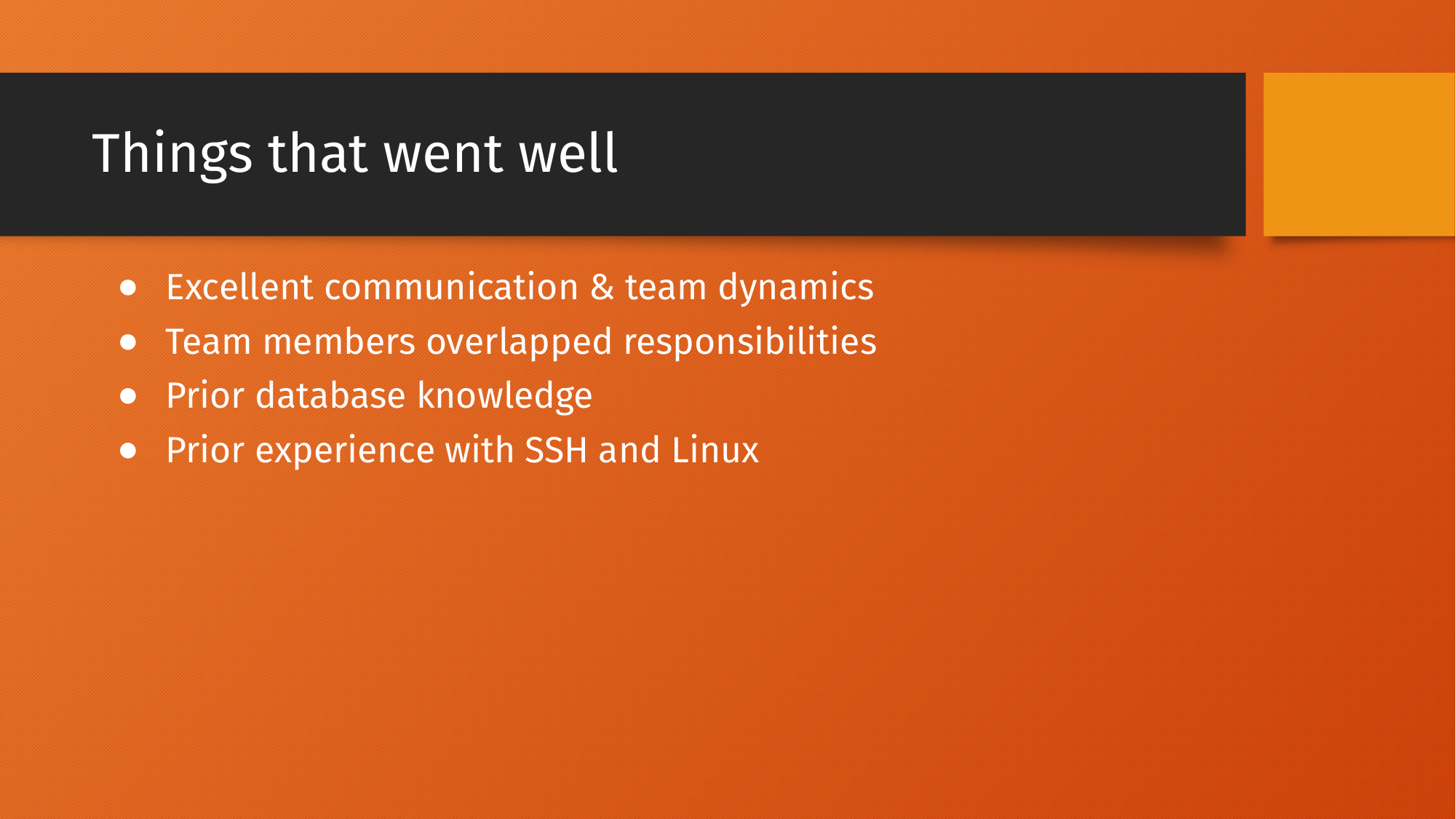

# Things that went well

Excellent communication & team dynamics
Team members overlapped responsibilities
Prior database knowledge
Prior experience with SSH and Linux